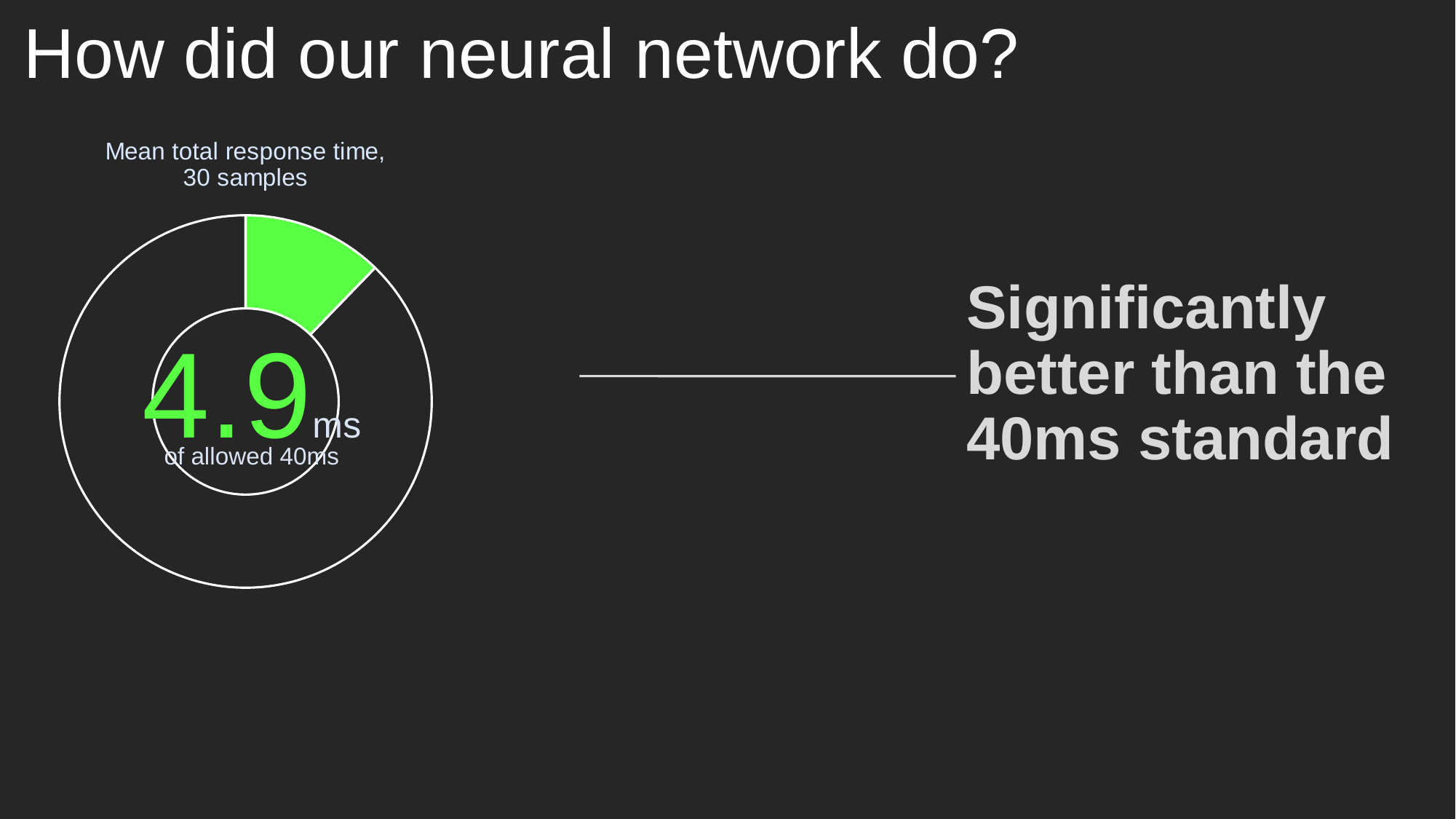

# How did our neural network do?

### Chart: Mean total response time,
30 samples

| Category | Mean total response time, 30 samples |
|---|---|
|  | 12.25 |
|  | 87.75 |
Significantly better than the 40ms standard
of allowed 40ms